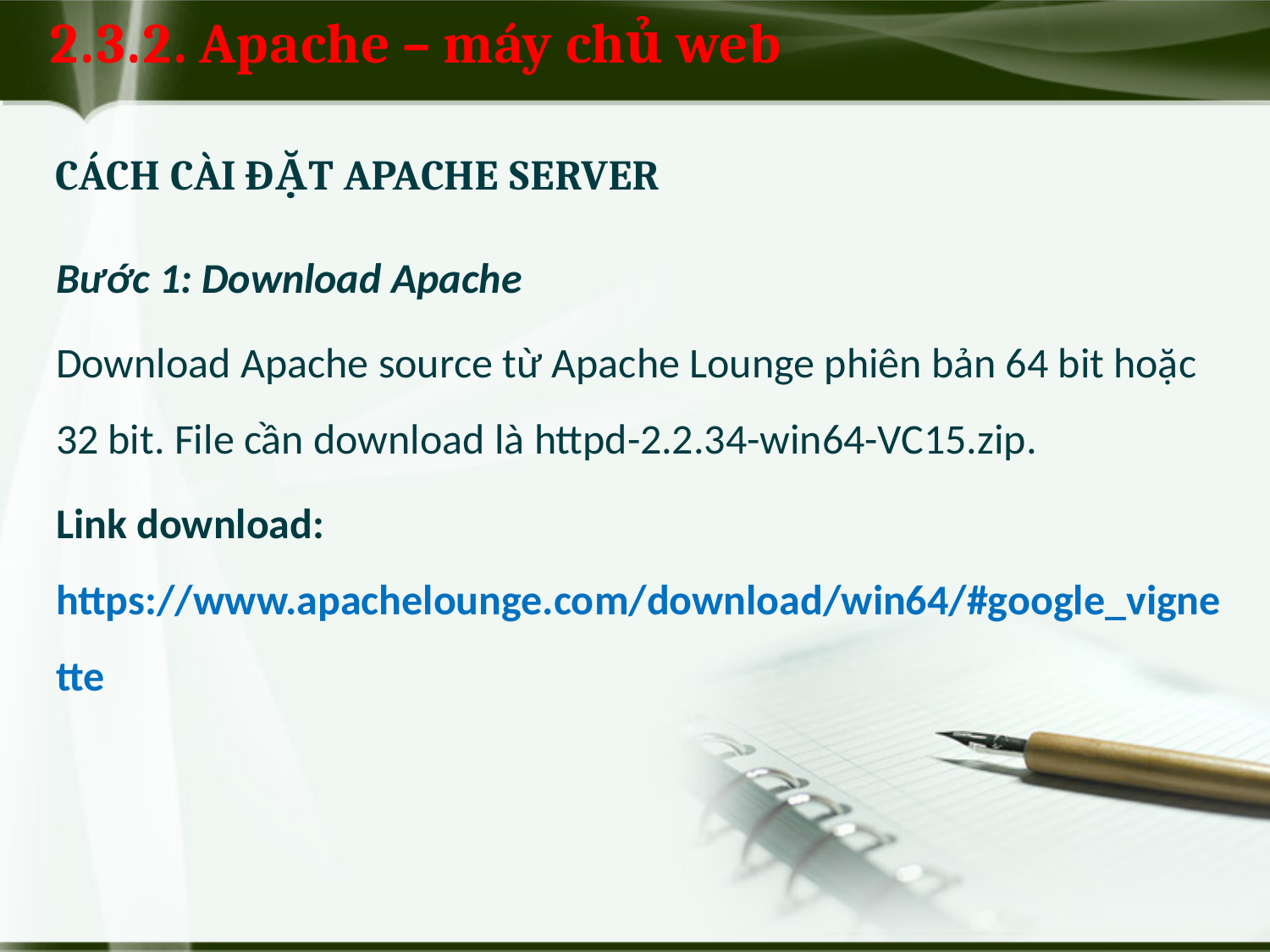

# 2.3.2. Apache – máy chủ web
Cách cài đặt apache server
Bước 1: Download Apache
Download Apache source từ Apache Lounge phiên bản 64 bit hoặc 32 bit. File cần download là httpd-2.2.34-win64-VC15.zip.
Link download: https://www.apachelounge.com/download/win64/#google_vignette